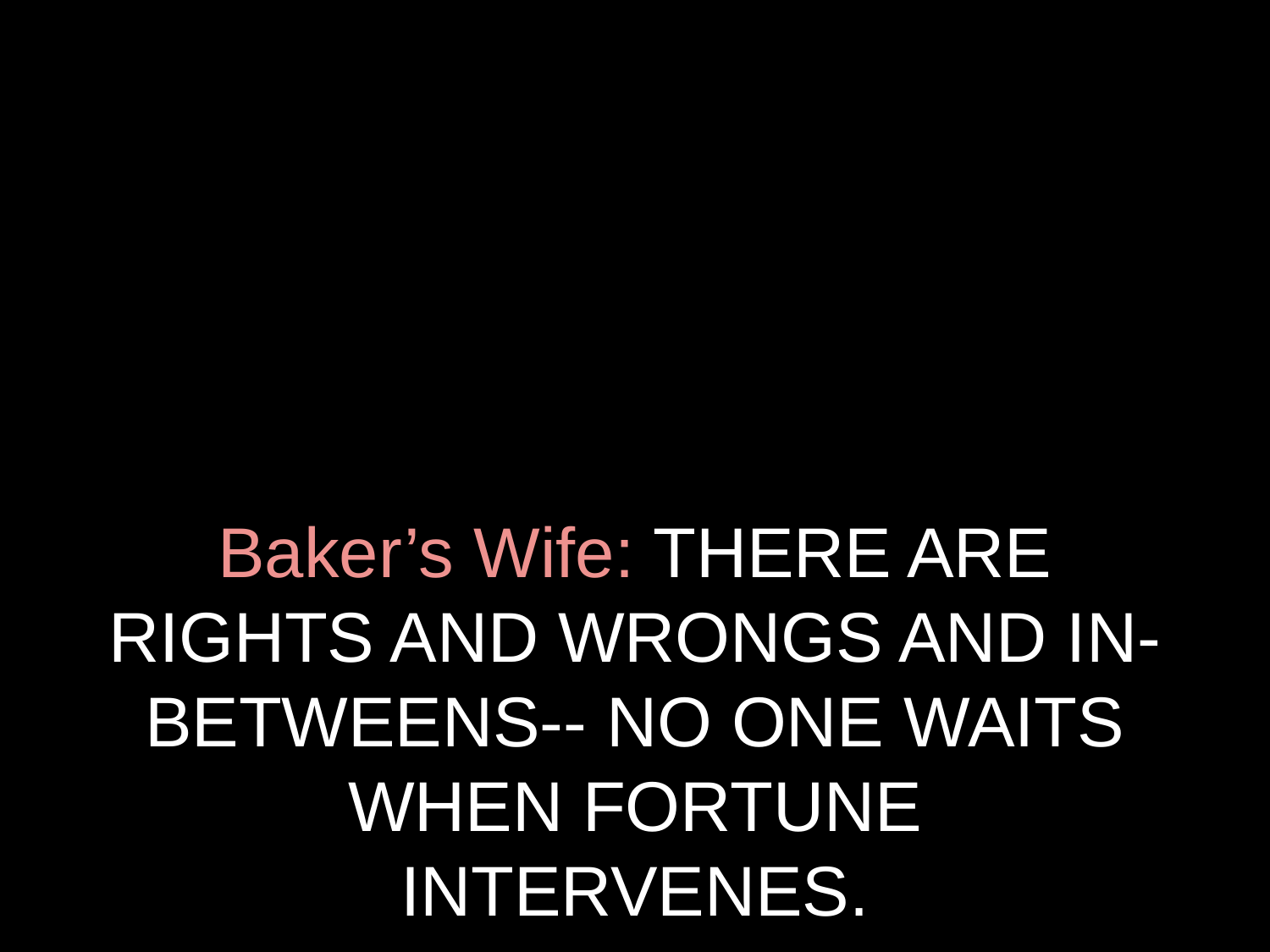

# Baker’s Wife: THERE ARE RIGHTS AND WRONGS AND IN-BETWEENS-- NO ONE WAITS WHEN FORTUNE INTERVENES.